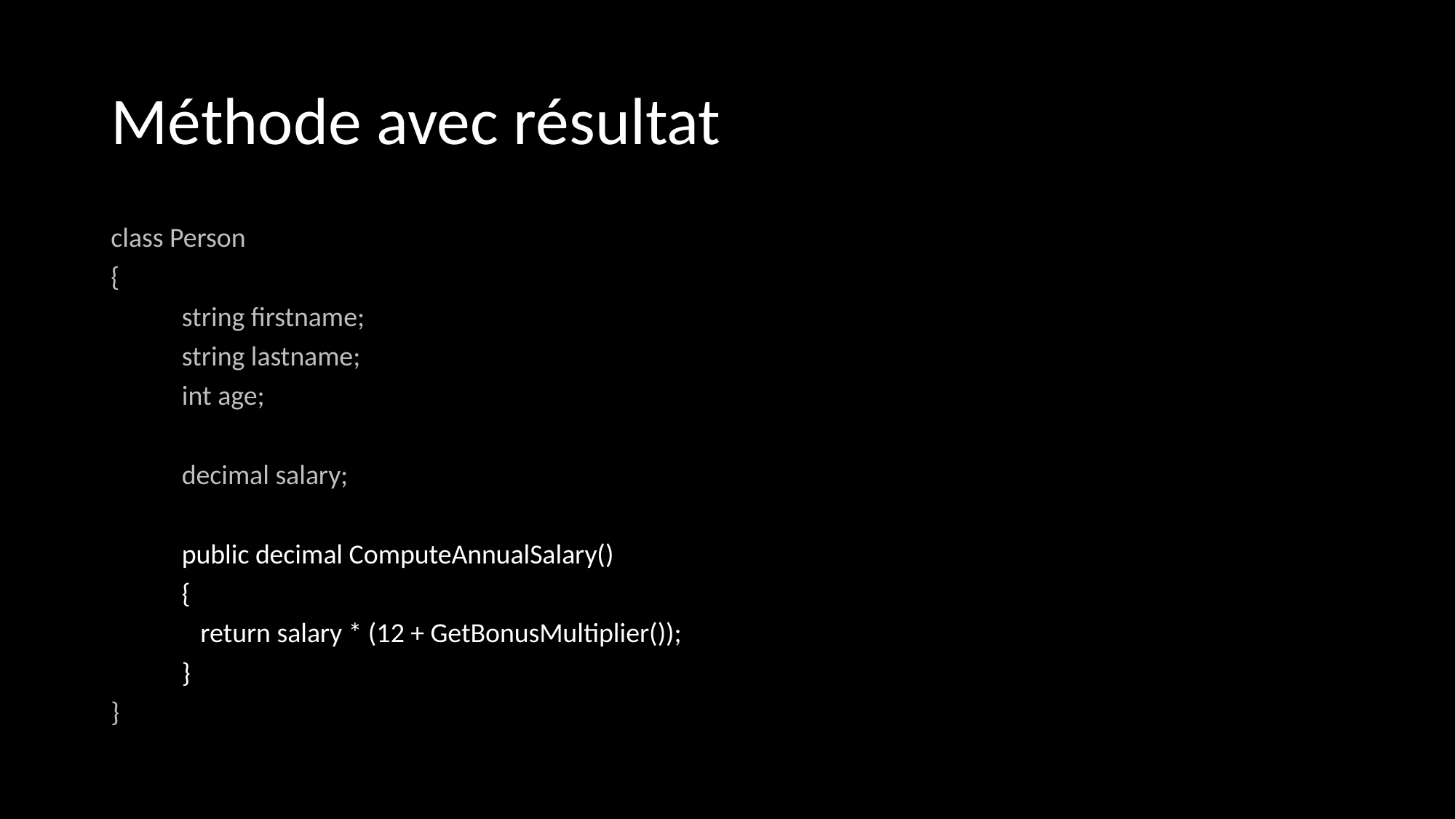

# Méthode avec résultat
class Person
{
	string firstname;
	string lastname;
	int age;

	decimal salary;

	public decimal ComputeAnnualSalary()
	{
	   return salary * (12 + GetBonusMultiplier());
	}
}